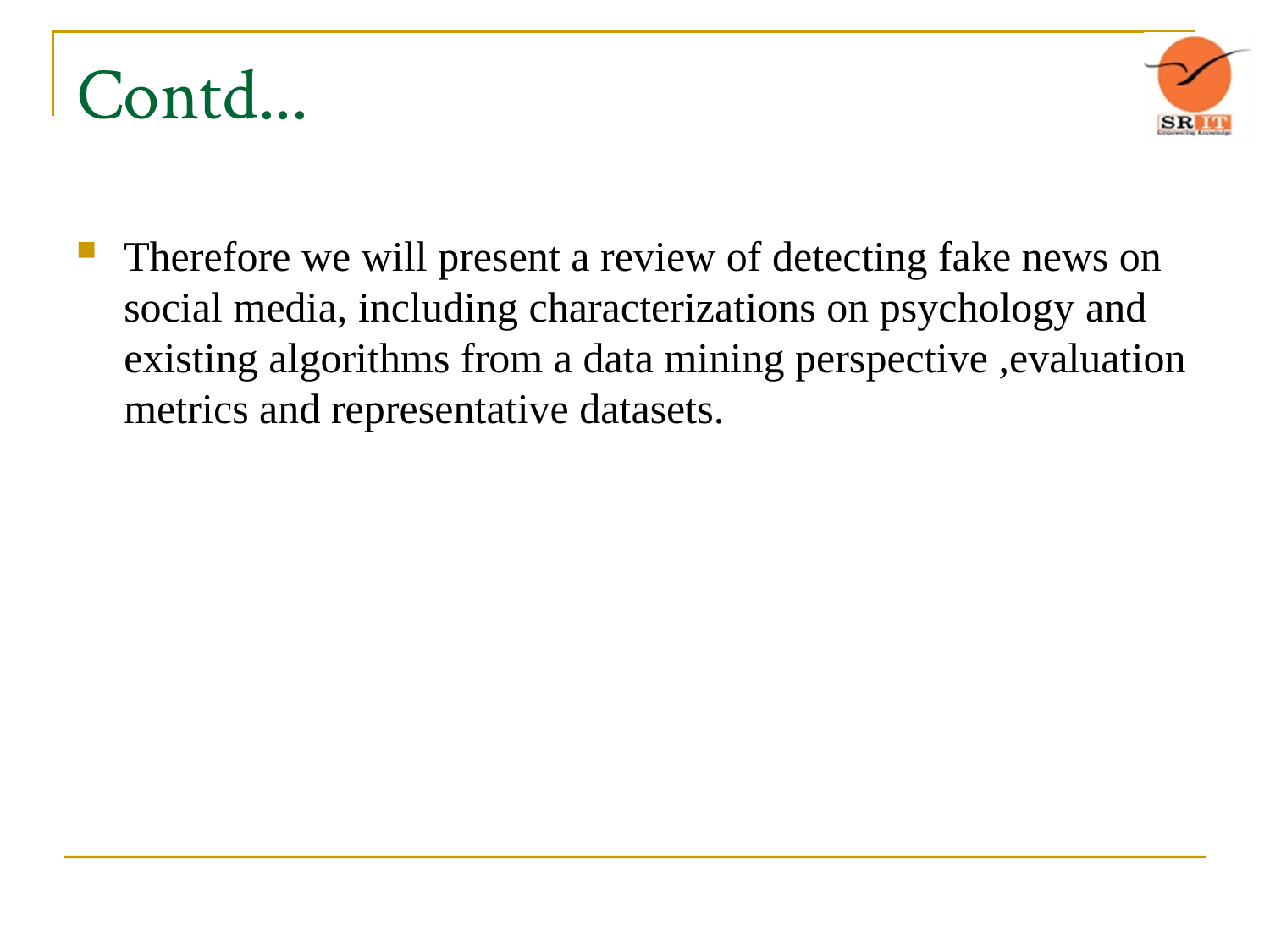

# Contd...
Therefore we will present a review of detecting fake news on social media, including characterizations on psychology and existing algorithms from a data mining perspective ,evaluation metrics and representative datasets.